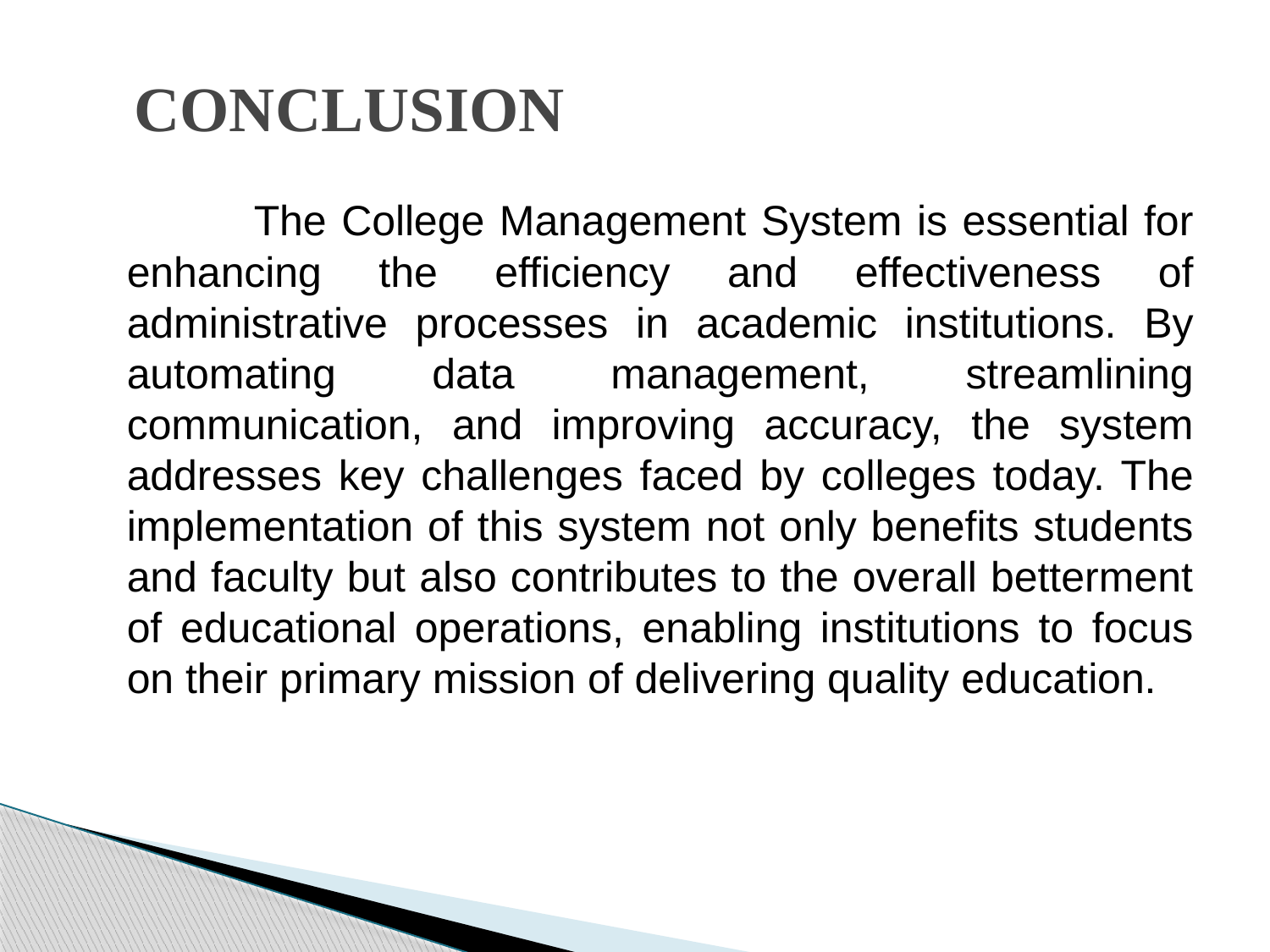

# CONCLUSION
		The College Management System is essential for enhancing the efficiency and effectiveness of administrative processes in academic institutions. By automating data management, streamlining communication, and improving accuracy, the system addresses key challenges faced by colleges today. The implementation of this system not only benefits students and faculty but also contributes to the overall betterment of educational operations, enabling institutions to focus on their primary mission of delivering quality education.